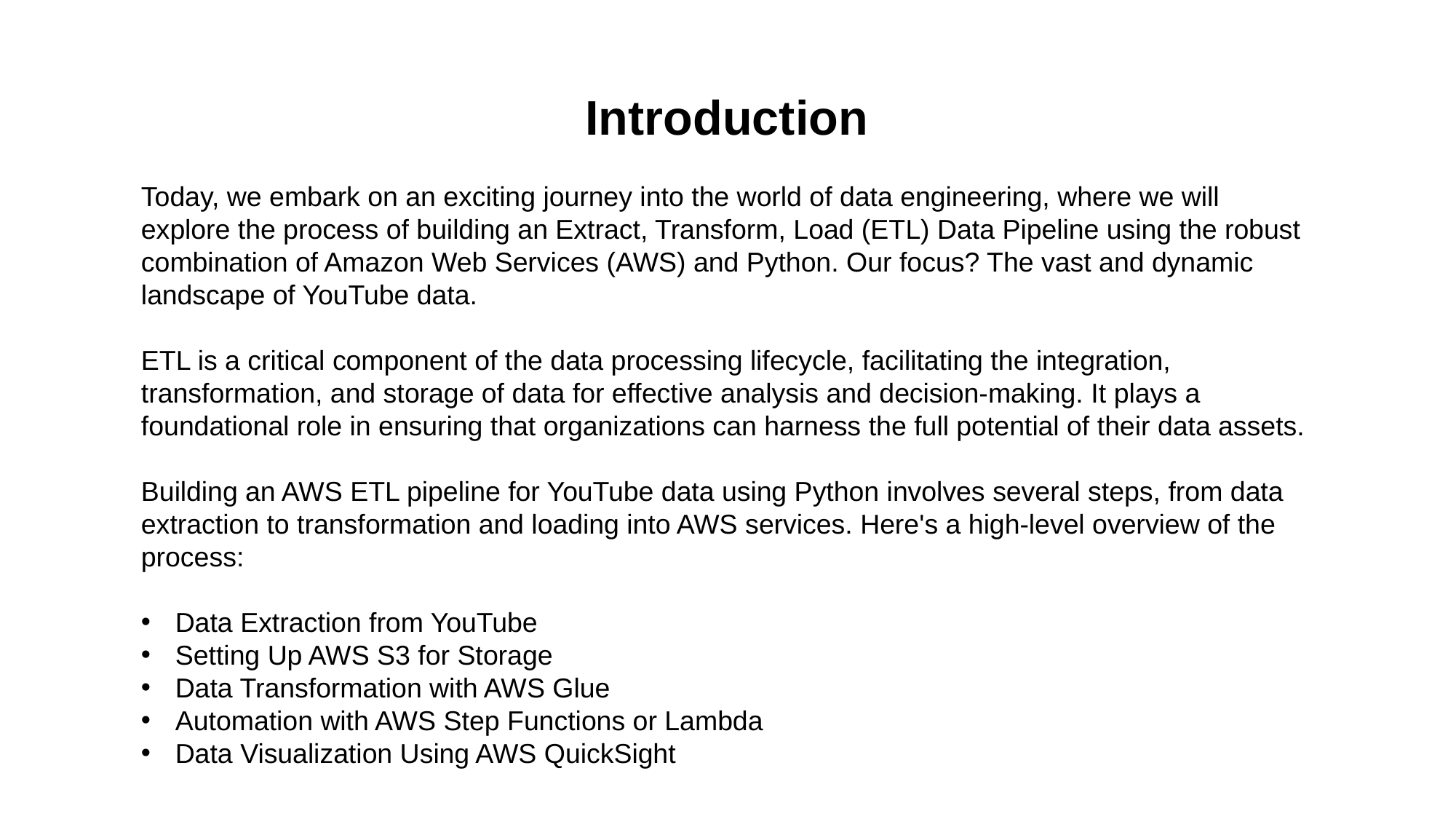

Introduction
Today, we embark on an exciting journey into the world of data engineering, where we will explore the process of building an Extract, Transform, Load (ETL) Data Pipeline using the robust combination of Amazon Web Services (AWS) and Python. Our focus? The vast and dynamic landscape of YouTube data.

ETL is a critical component of the data processing lifecycle, facilitating the integration, transformation, and storage of data for effective analysis and decision-making. It plays a foundational role in ensuring that organizations can harness the full potential of their data assets.

Building an AWS ETL pipeline for YouTube data using Python involves several steps, from data extraction to transformation and loading into AWS services. Here's a high-level overview of the process:

Data Extraction from YouTube
Setting Up AWS S3 for Storage
Data Transformation with AWS Glue
Automation with AWS Step Functions or Lambda
Data Visualization Using AWS QuickSight